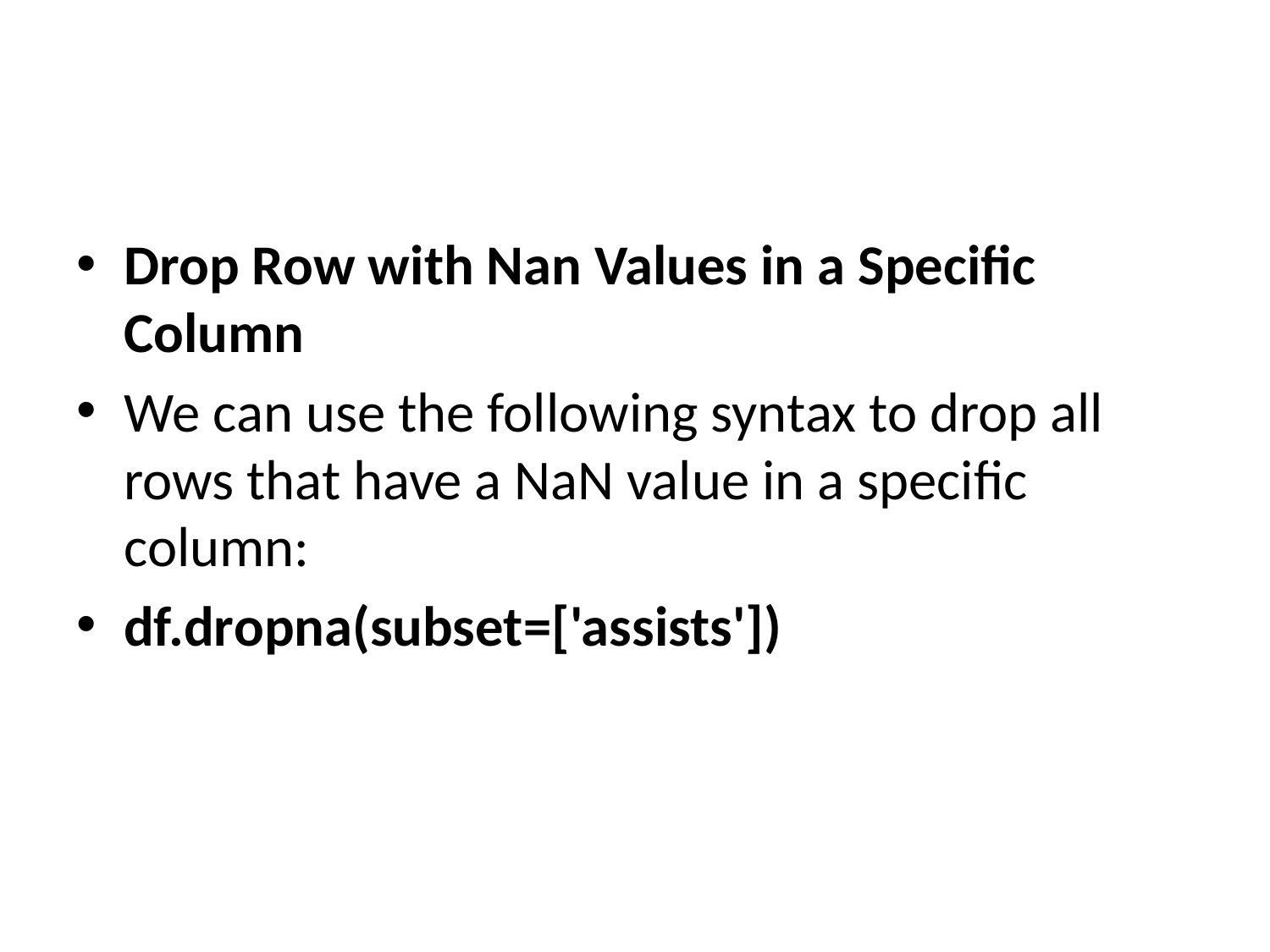

#
Drop Row with Nan Values in a Specific Column
We can use the following syntax to drop all rows that have a NaN value in a specific column:
df.dropna(subset=['assists'])